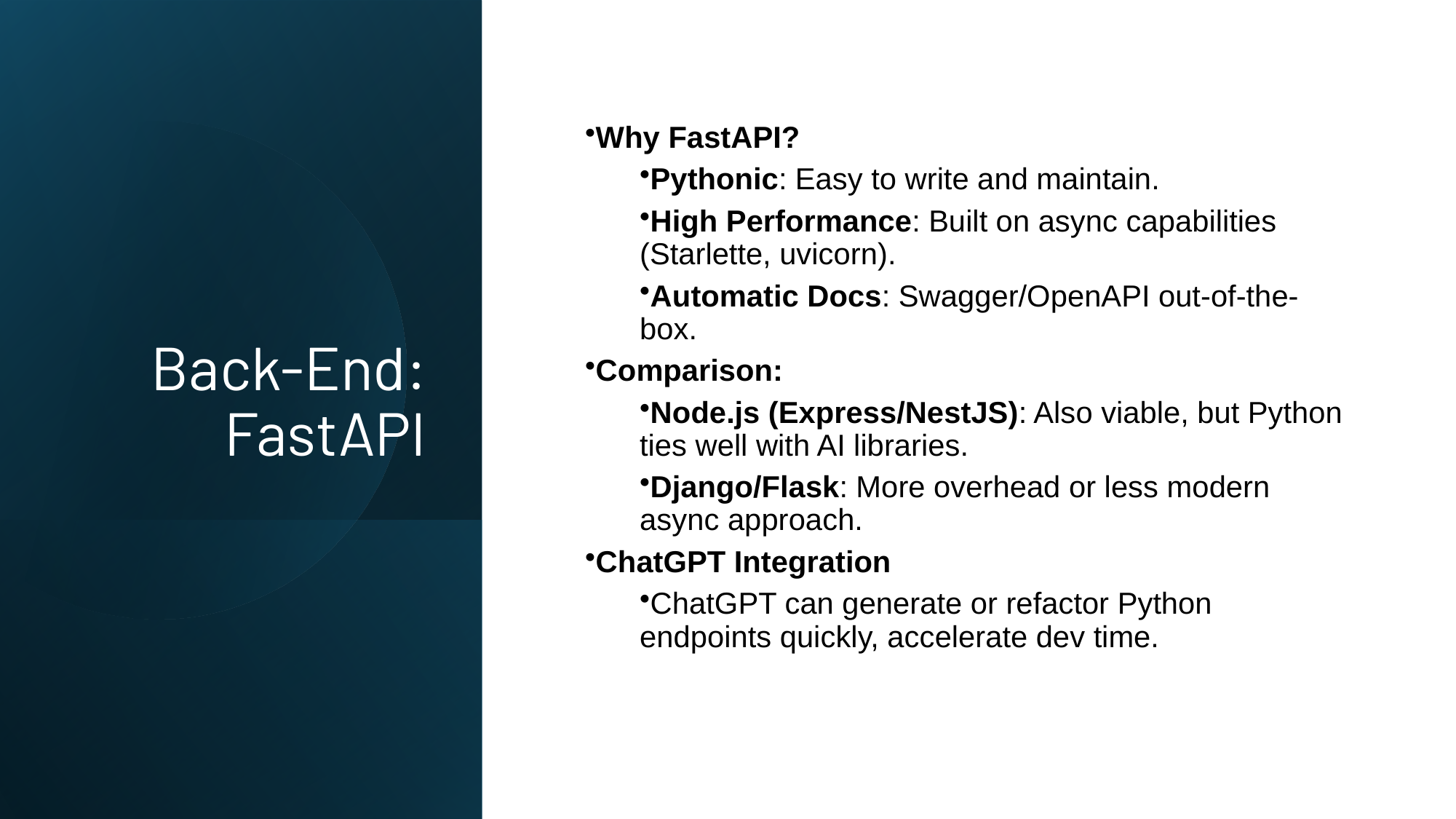

# Back-End: FastAPI
Why FastAPI?
Pythonic: Easy to write and maintain.
High Performance: Built on async capabilities (Starlette, uvicorn).
Automatic Docs: Swagger/OpenAPI out-of-the-box.
Comparison:
Node.js (Express/NestJS): Also viable, but Python ties well with AI libraries.
Django/Flask: More overhead or less modern async approach.
ChatGPT Integration
ChatGPT can generate or refactor Python endpoints quickly, accelerate dev time.